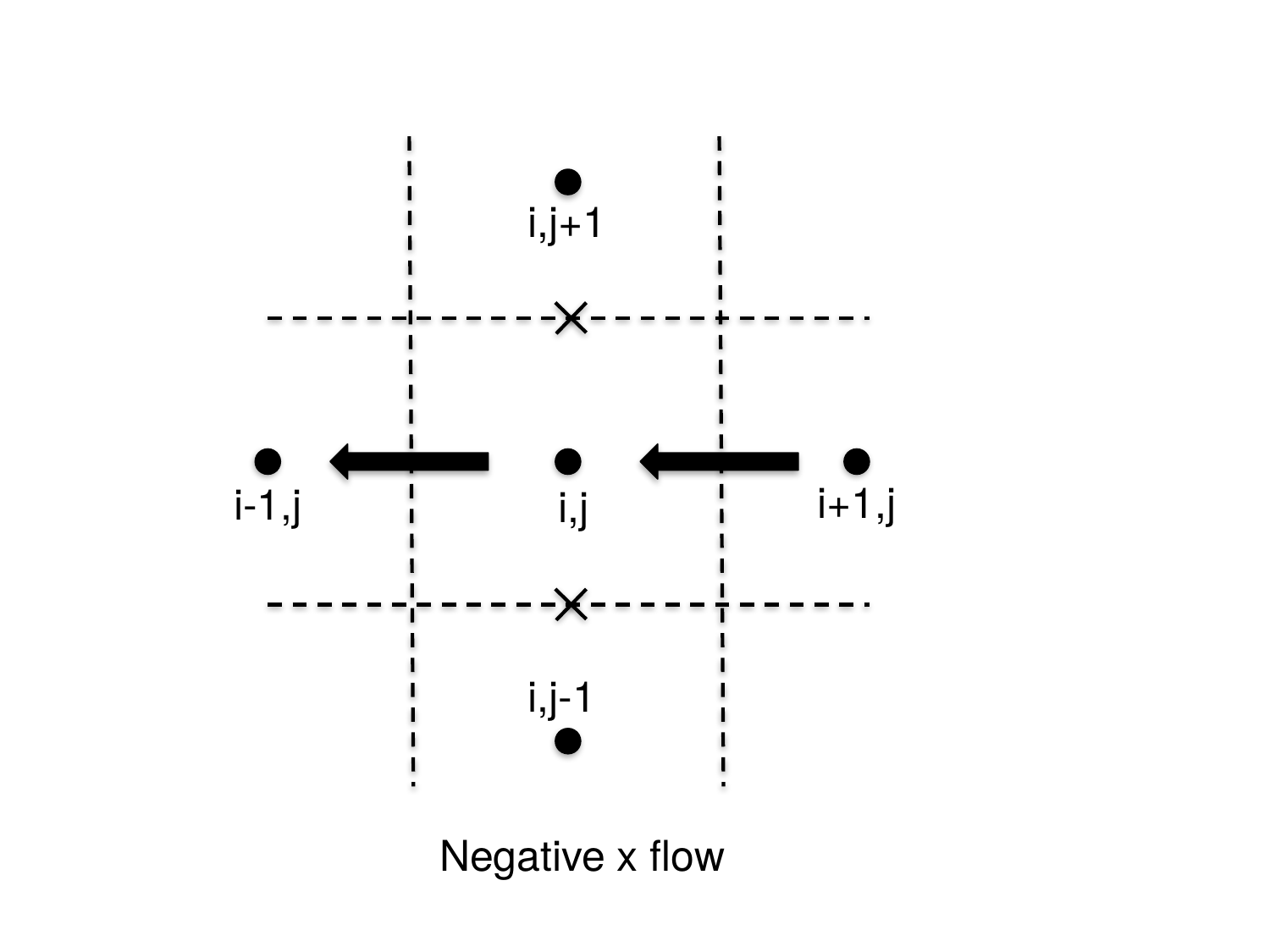

i,j+1

i+1,j
i-1,j
i,j
i,j-1

Negative x flow